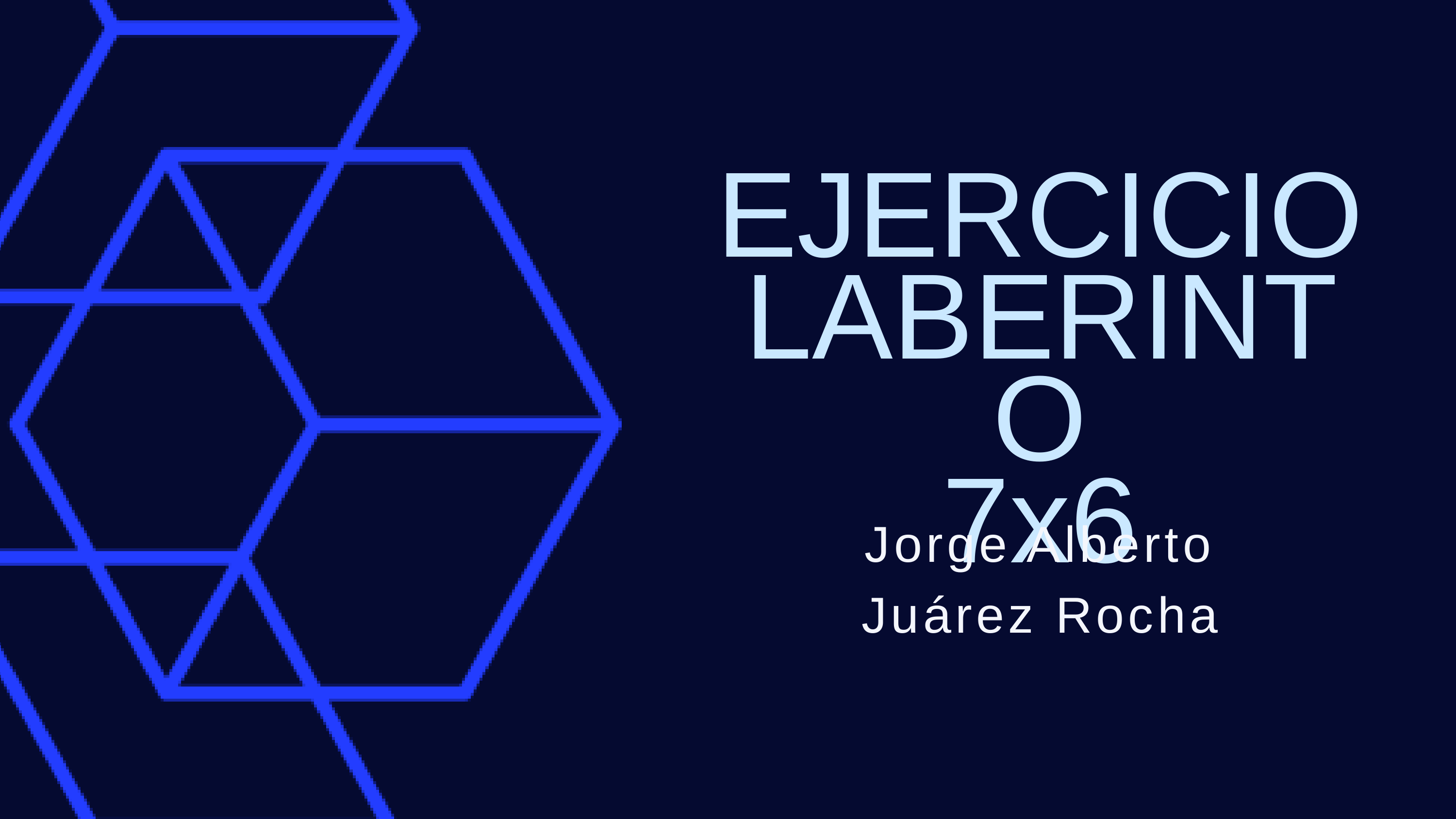

EJERCICIO
LABERINTO
7x6
Jorge Alberto Juárez Rocha